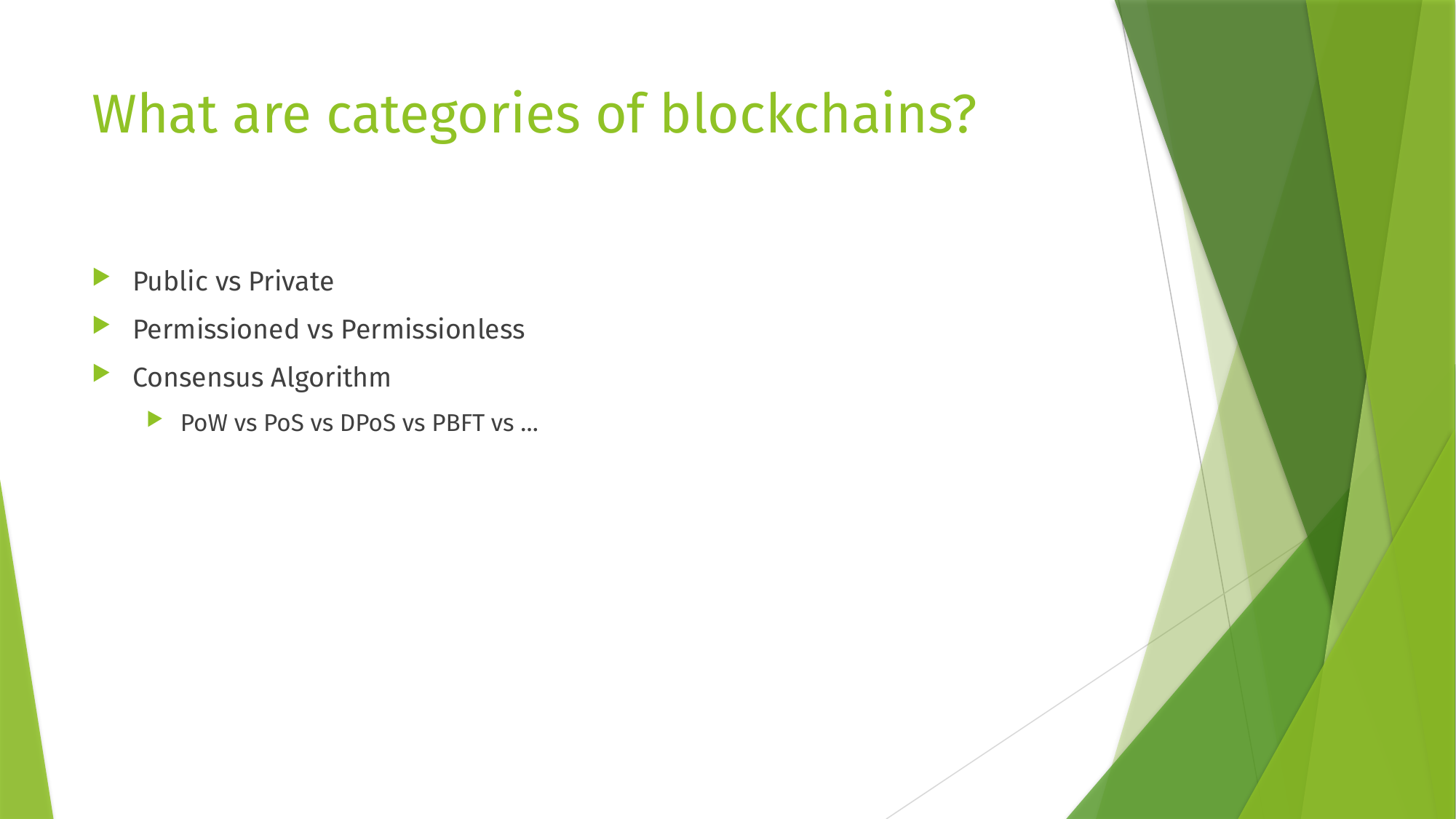

# What are categories of blockchains?
Public vs Private
Permissioned vs Permissionless
Consensus Algorithm
PoW vs PoS vs DPoS vs PBFT vs …